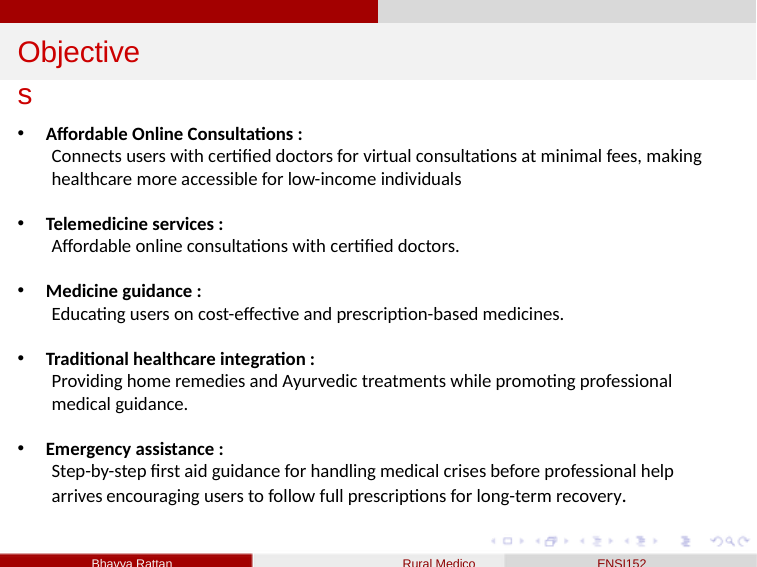

Objectives
Affordable Online Consultations :
        Connects users with certified doctors for virtual consultations at minimal fees, making
        healthcare more accessible for low-income individuals

Telemedicine services :
        Affordable online consultations with certified doctors.

Medicine guidance :
        Educating users on cost-effective and prescription-based medicines.

Traditional healthcare integration :
        Providing home remedies and Ayurvedic treatments while promoting professional
        medical guidance.

Emergency assistance :
        Step-by-step first aid guidance for handling medical crises before professional help
        arrives encouraging users to follow full prescriptions for long-term recovery.

                           Bhavya Rattan                                                                    Rural Medico                                    ENSI152                                             3/10